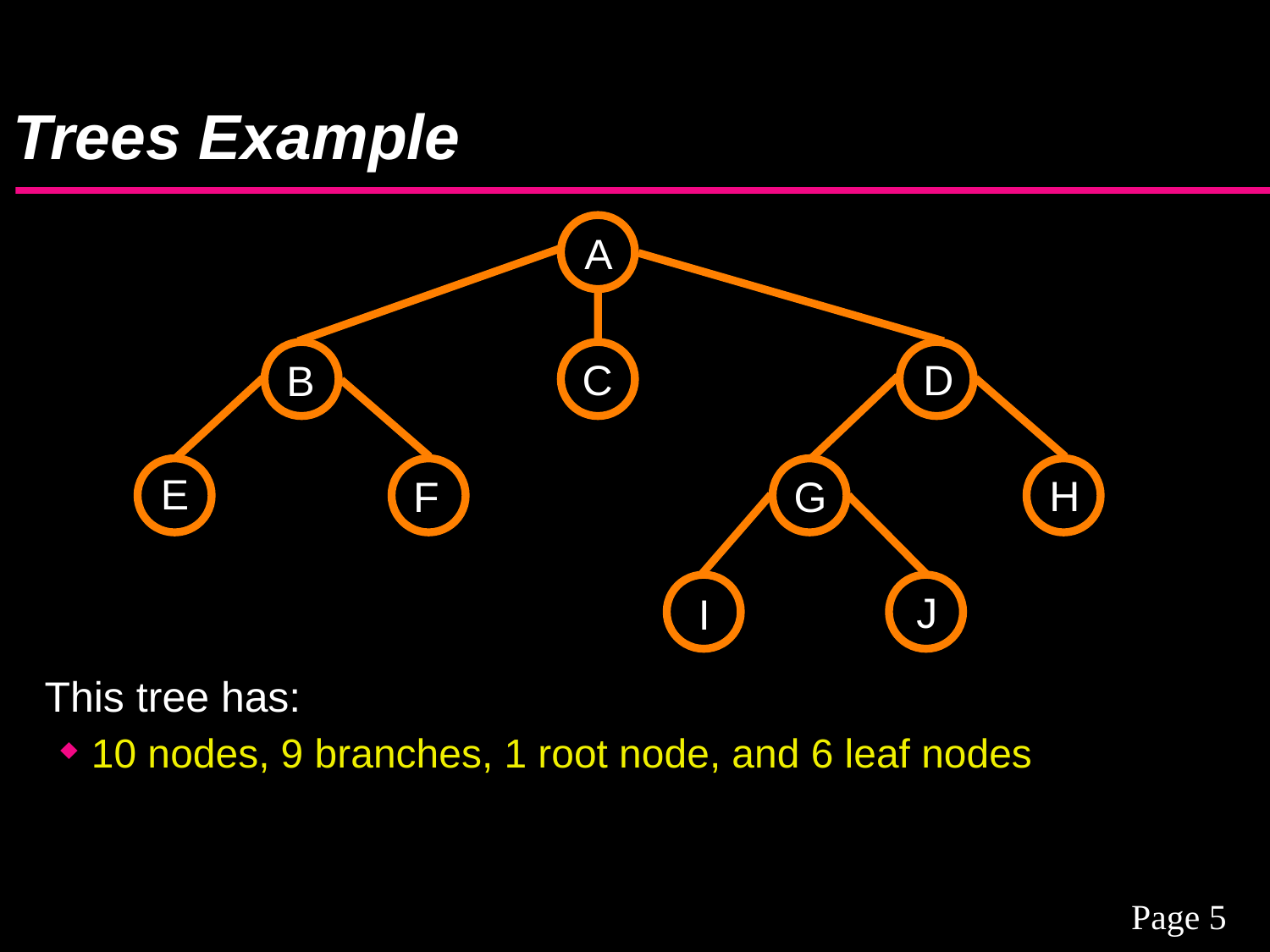

# Trees Example

This tree has:
10 nodes, 9 branches, 1 root node, and 6 leaf nodes

A

D
C
B

E
H
F
G

J
I